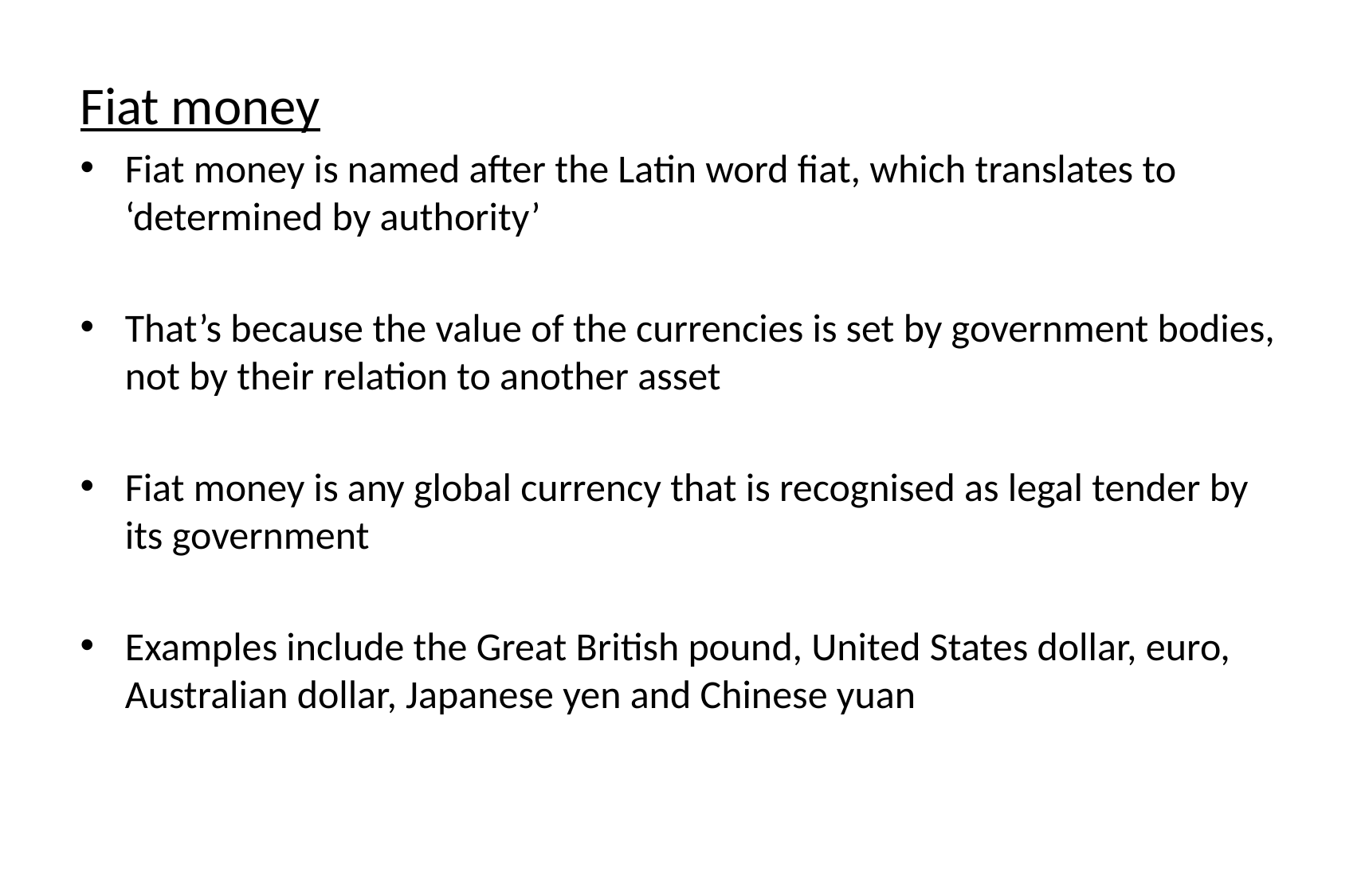

Fiat money
Fiat money is named after the Latin word fiat, which translates to ‘determined by authority’

That’s because the value of the currencies is set by government bodies, not by their relation to another asset

Fiat money is any global currency that is recognised as legal tender by its government

Examples include the Great British pound, United States dollar, euro, Australian dollar, Japanese yen and Chinese yuan